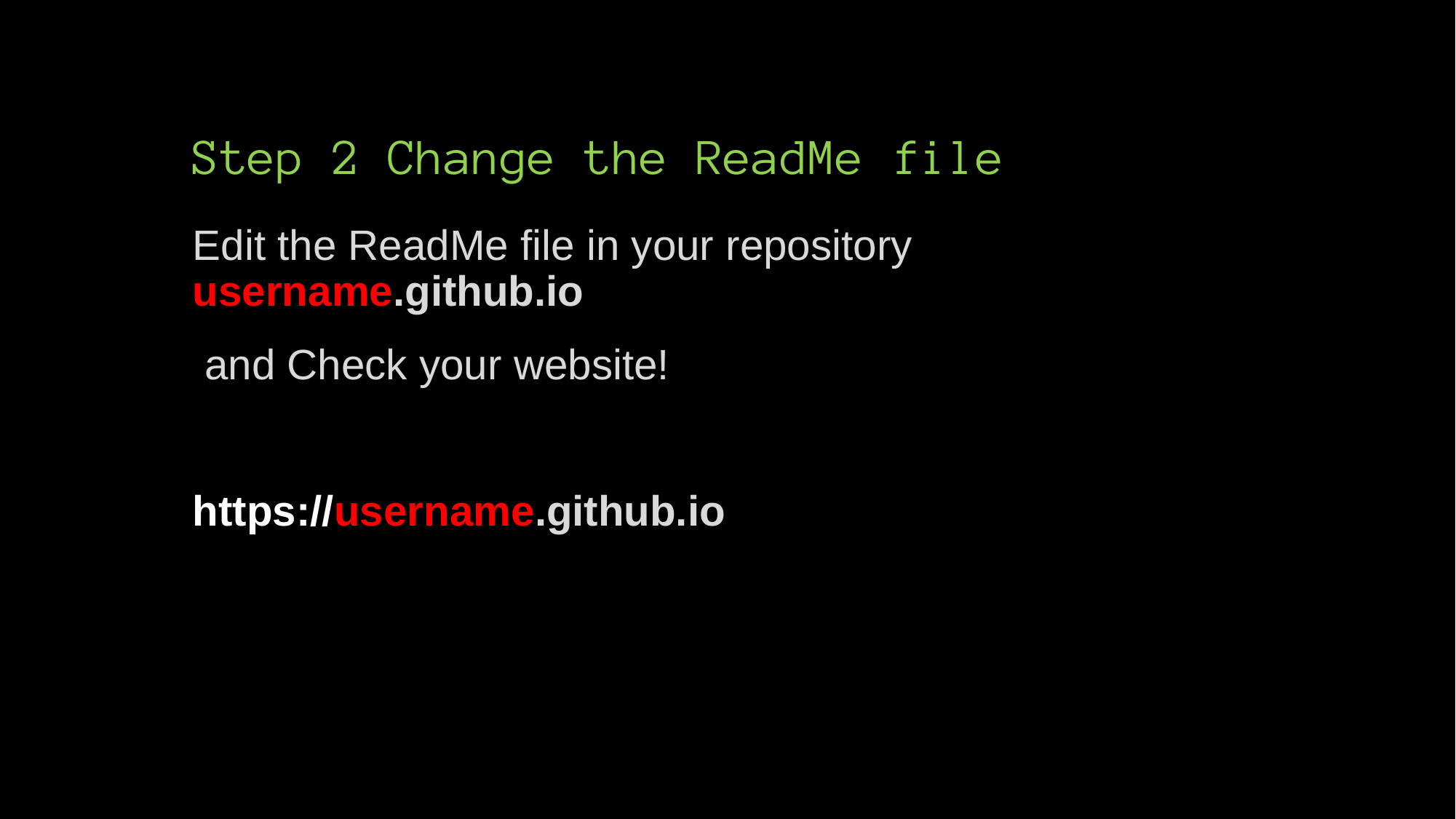

# Step 2 Change the ReadMe file
Edit the ReadMe file in your repository username.github.io
 and Check your website!

https://username.github.io